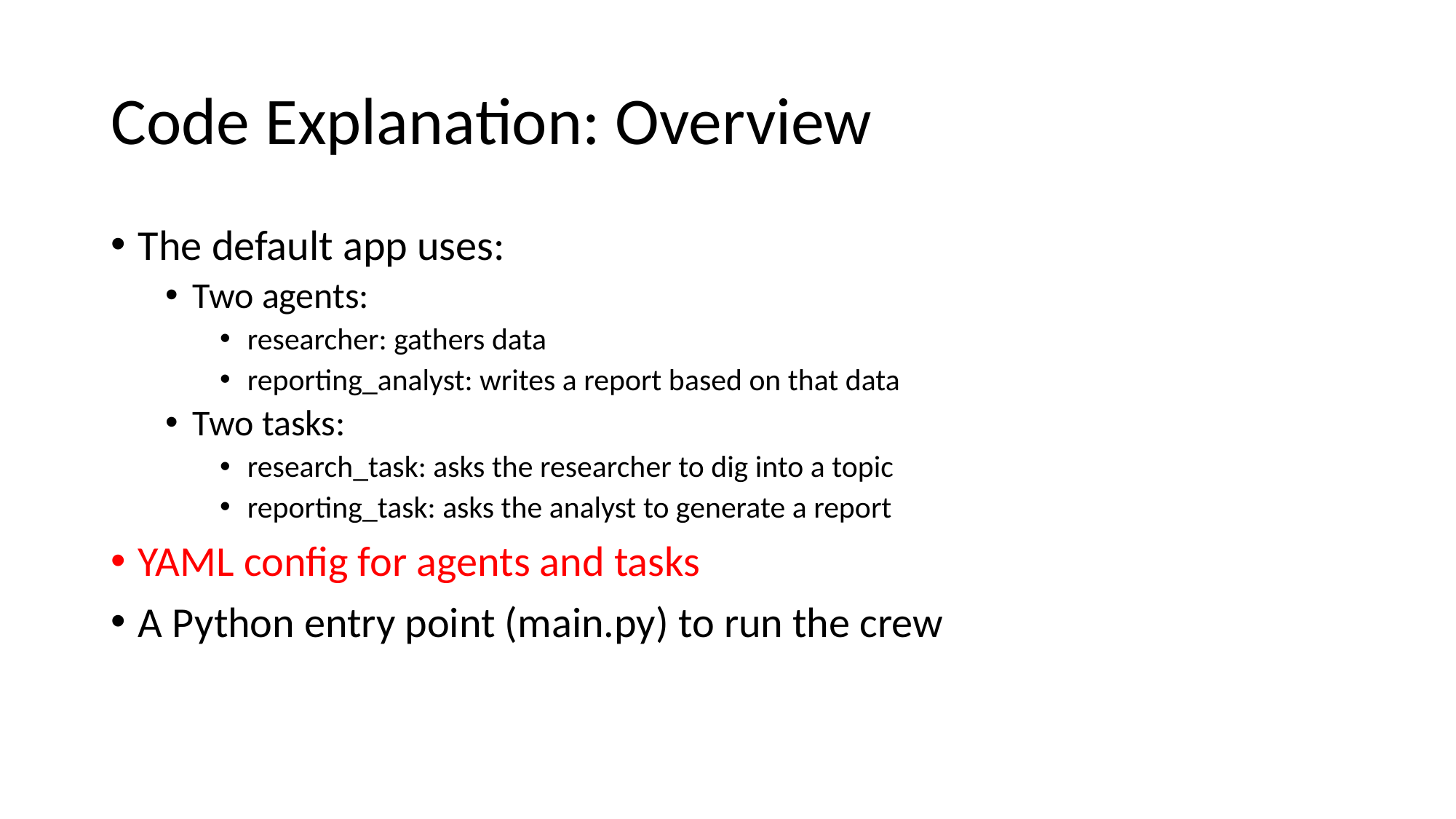

# Code Explanation: Overview
The default app uses:
Two agents:
researcher: gathers data
reporting_analyst: writes a report based on that data
Two tasks:
research_task: asks the researcher to dig into a topic
reporting_task: asks the analyst to generate a report
YAML config for agents and tasks
A Python entry point (main.py) to run the crew